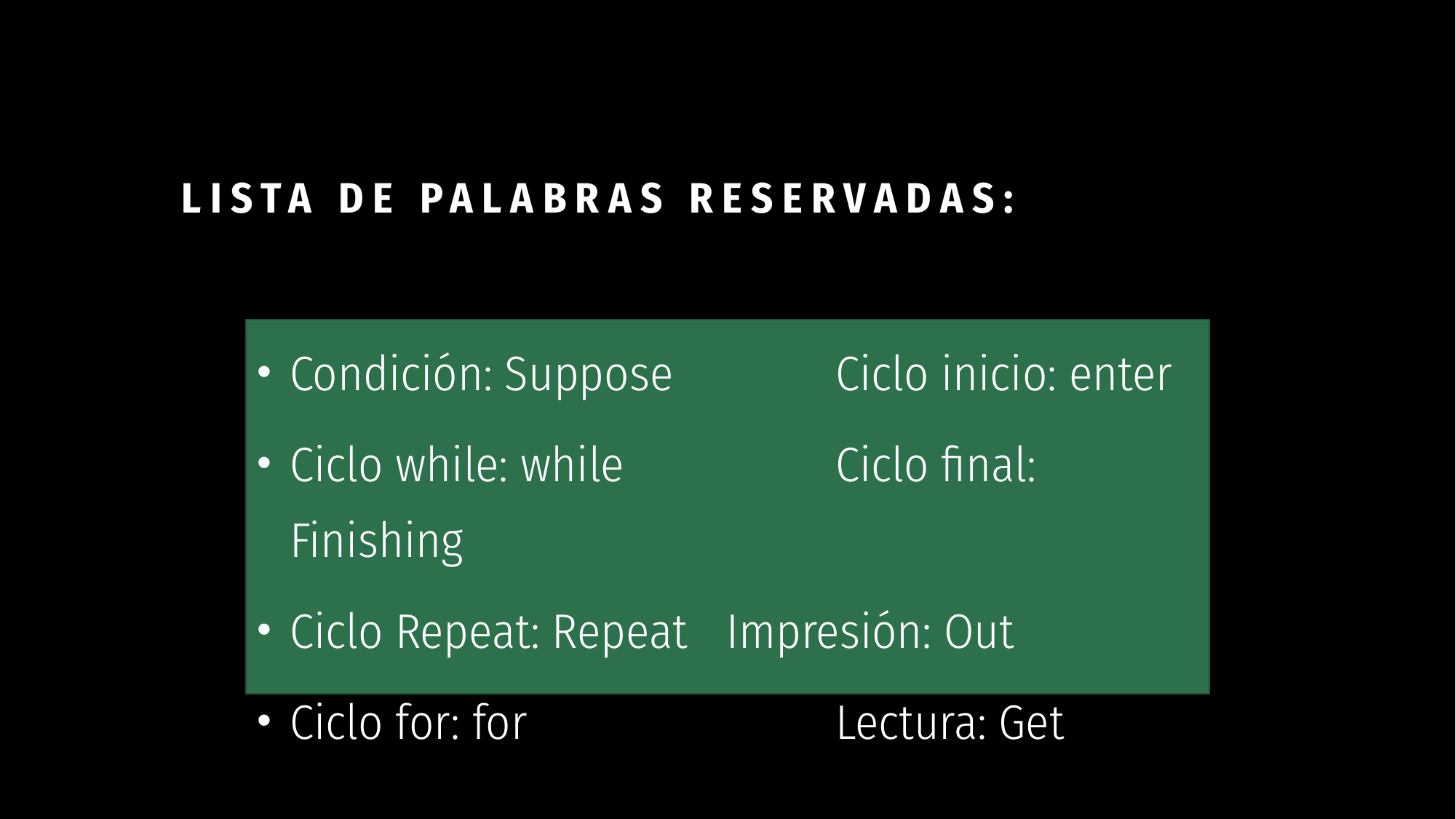

# Lista de palabras reservadas:
Condición: Suppose		Ciclo inicio: enter
Ciclo while: while		Ciclo final: Finishing
Ciclo Repeat: Repeat	Impresión: Out
Ciclo for: for			Lectura: Get